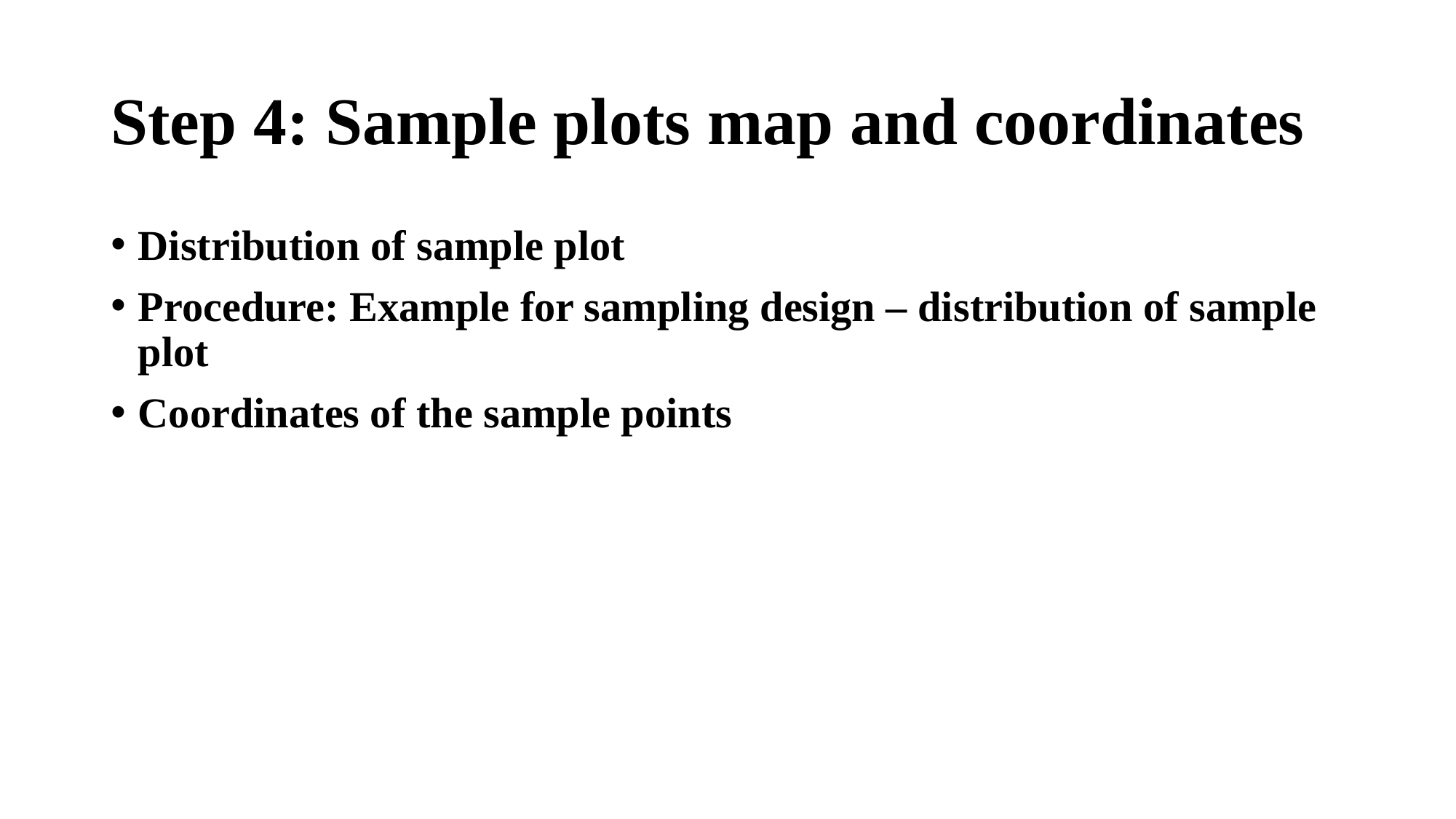

# Step 4: Sample plots map and coordinates
Distribution of sample plot
Procedure: Example for sampling design – distribution of sample plot
Coordinates of the sample points